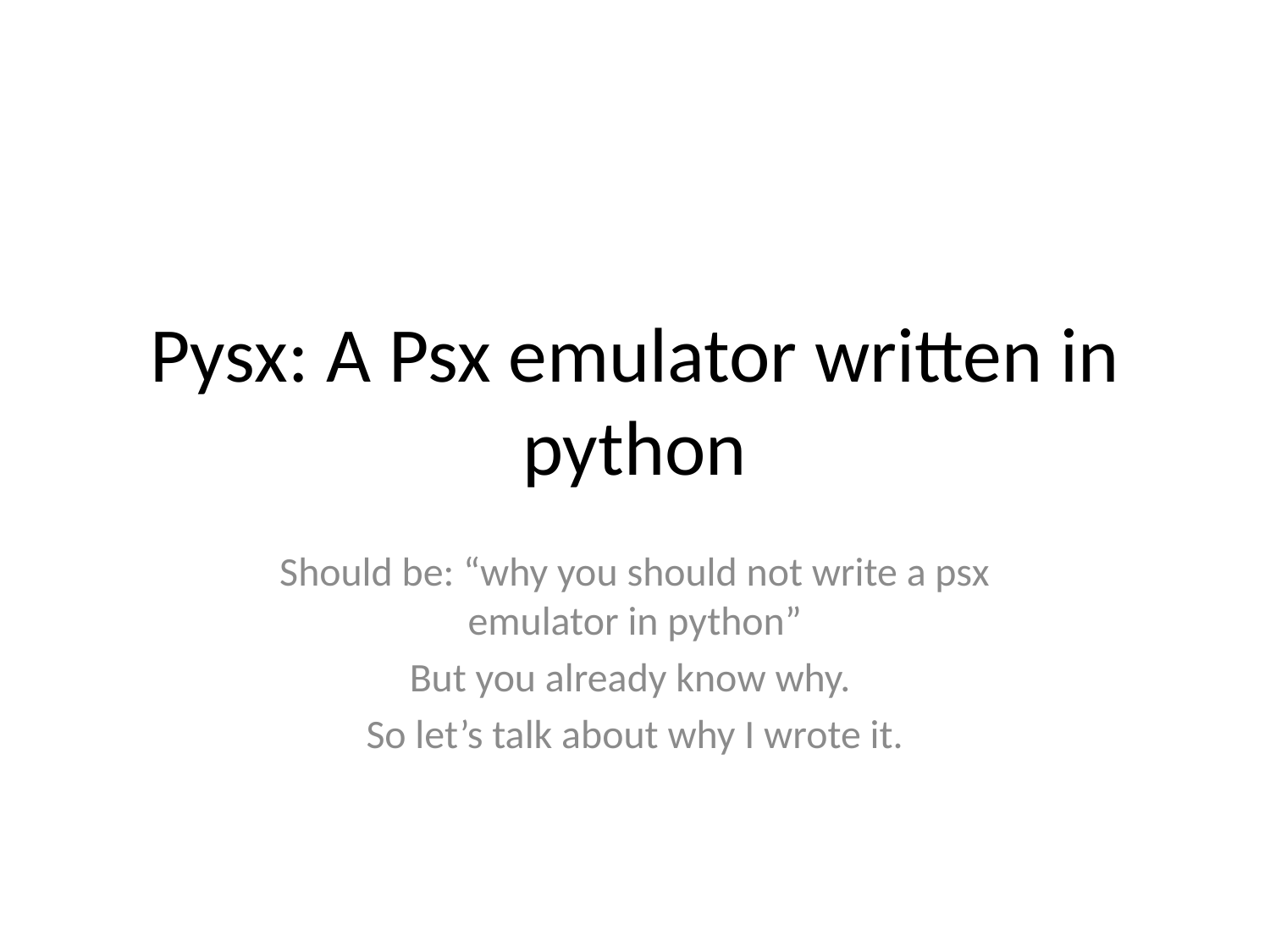

# Pysx: A Psx emulator written in python
Should be: “why you should not write a psx emulator in python”
But you already know why.
So let’s talk about why I wrote it.